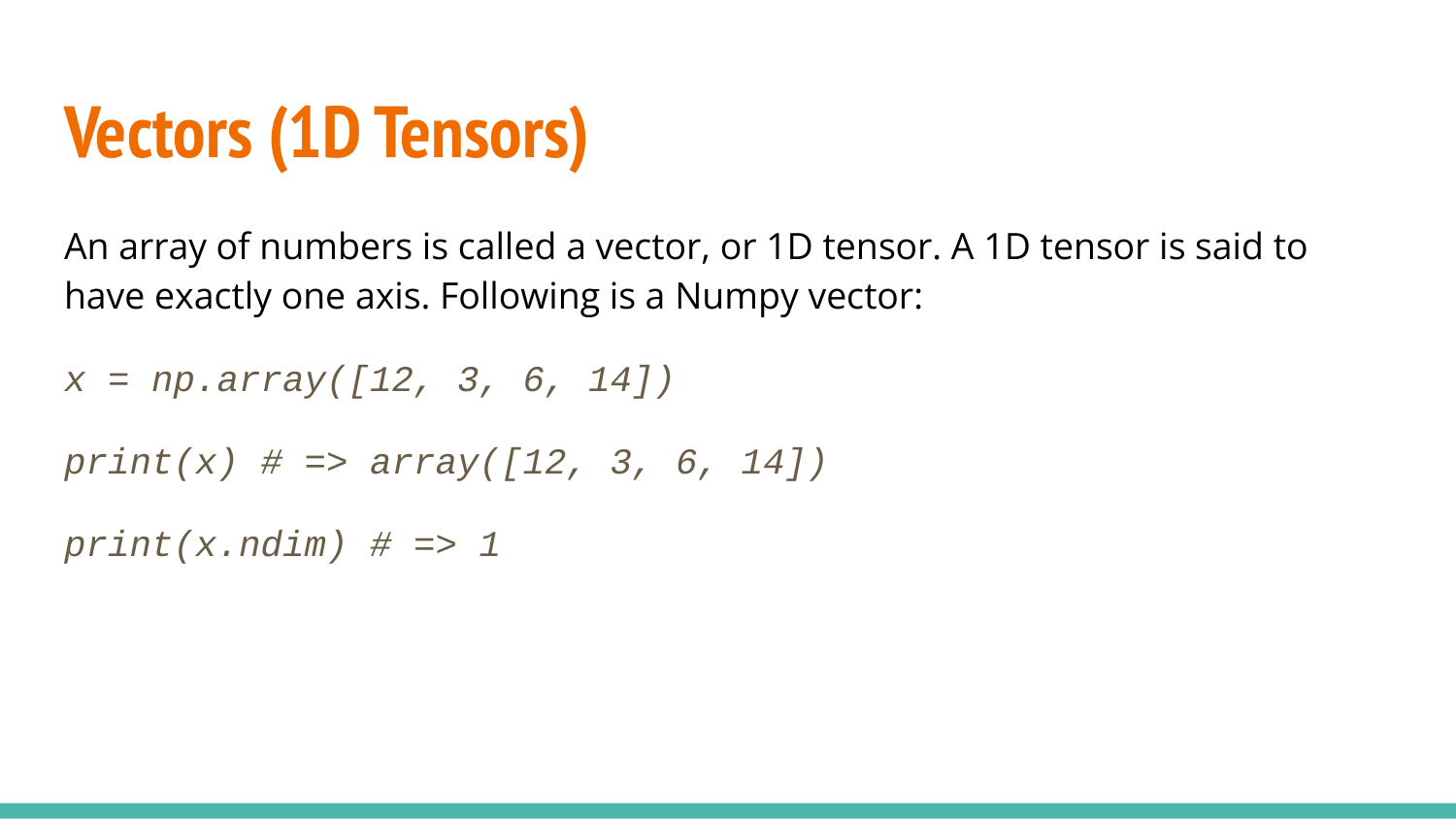

# Vectors (1D Tensors)
An array of numbers is called a vector, or 1D tensor. A 1D tensor is said to have exactly one axis. Following is a Numpy vector:
x = np.array([12, 3, 6, 14])
print(x) # => array([12, 3, 6, 14])
print(x.ndim) # => 1